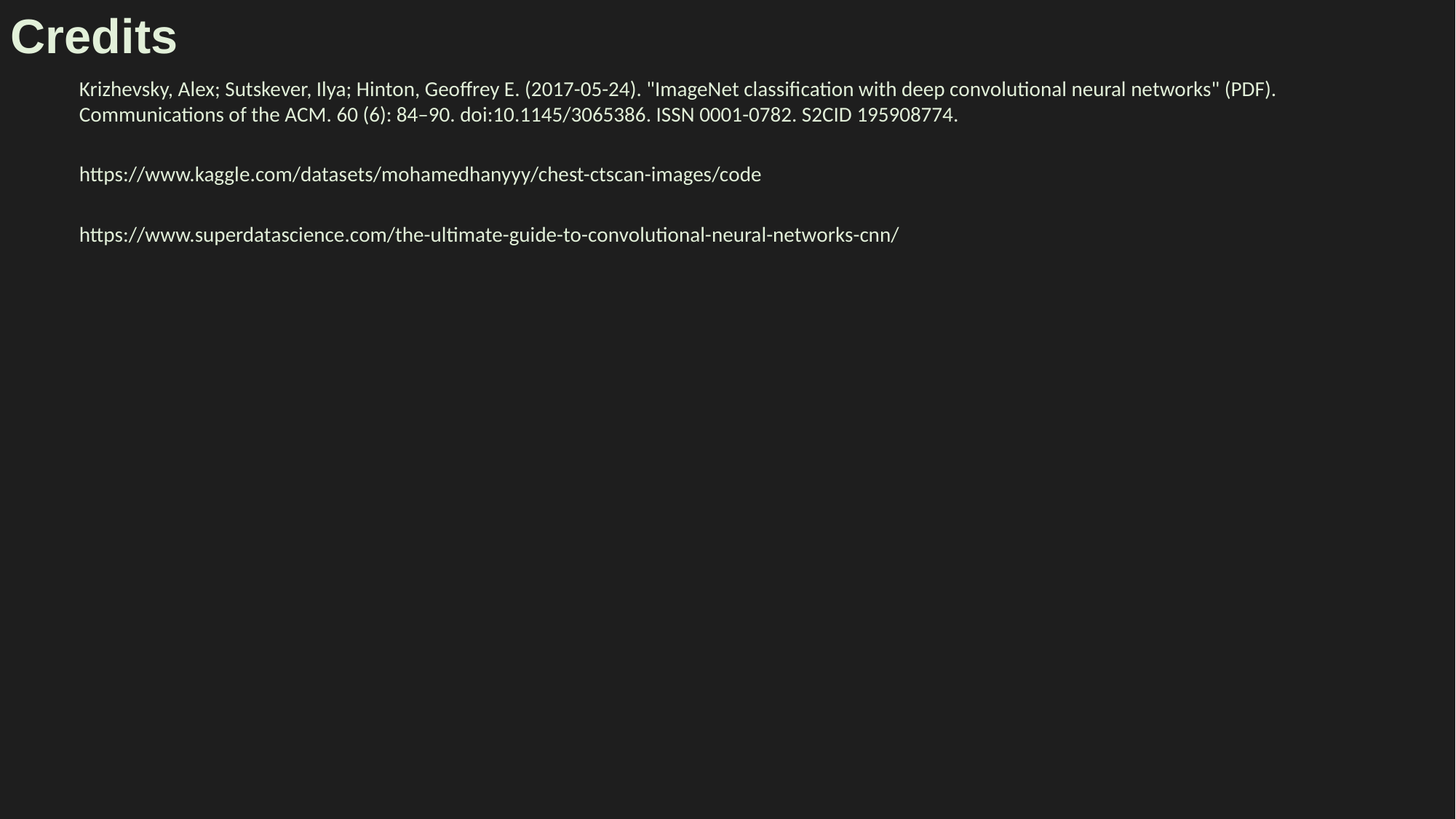

Credits
Krizhevsky, Alex; Sutskever, Ilya; Hinton, Geoffrey E. (2017-05-24). "ImageNet classification with deep convolutional neural networks" (PDF). Communications of the ACM. 60 (6): 84–90. doi:10.1145/3065386. ISSN 0001-0782. S2CID 195908774.
https://www.kaggle.com/datasets/mohamedhanyyy/chest-ctscan-images/code
https://www.superdatascience.com/the-ultimate-guide-to-convolutional-neural-networks-cnn/